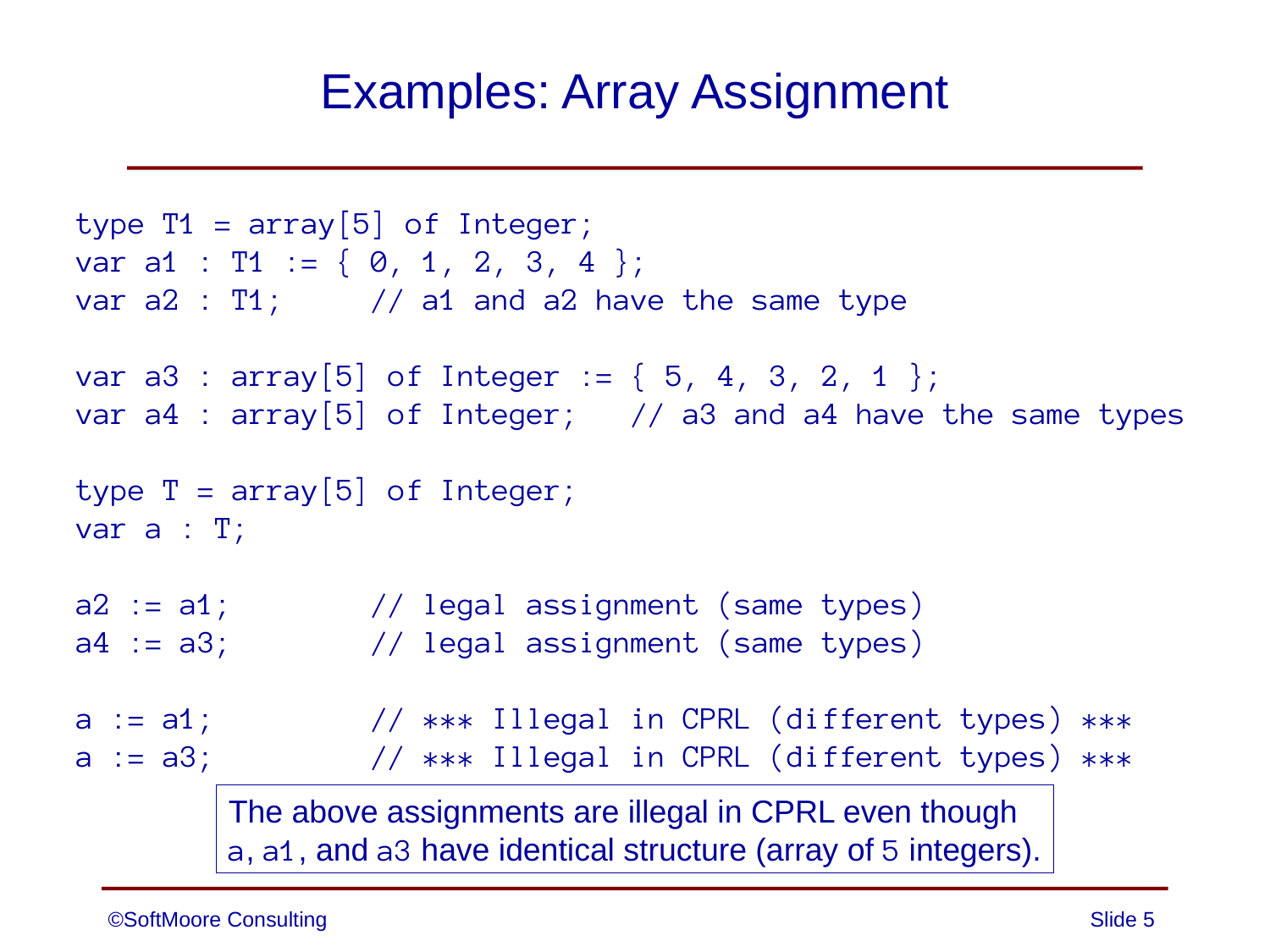

# Examples: Array Assignment
type T1 = array[5] of Integer;
var a1 : T1 := { 0, 1, 2, 3, 4 };
var a2 : T1;     // a1 and a2 have the same type

var a3 : array[5] of Integer := { 5, 4, 3, 2, 1 };
var a4 : array[5] of Integer;   // a3 and a4 have the same types

type T = array[5] of Integer;
var a : T;

a2 := a1;        // legal assignment (same types)
a4 := a3;        // legal assignment (same types)

a := a1;         // *** Illegal in CPRL (different types) ***
a := a3;         // *** Illegal in CPRL (different types) ***
The above assignments are illegal in CPRL even though
a, a1, and a3 have identical structure (array of 5 integers).
©SoftMoore Consulting
Slide 5